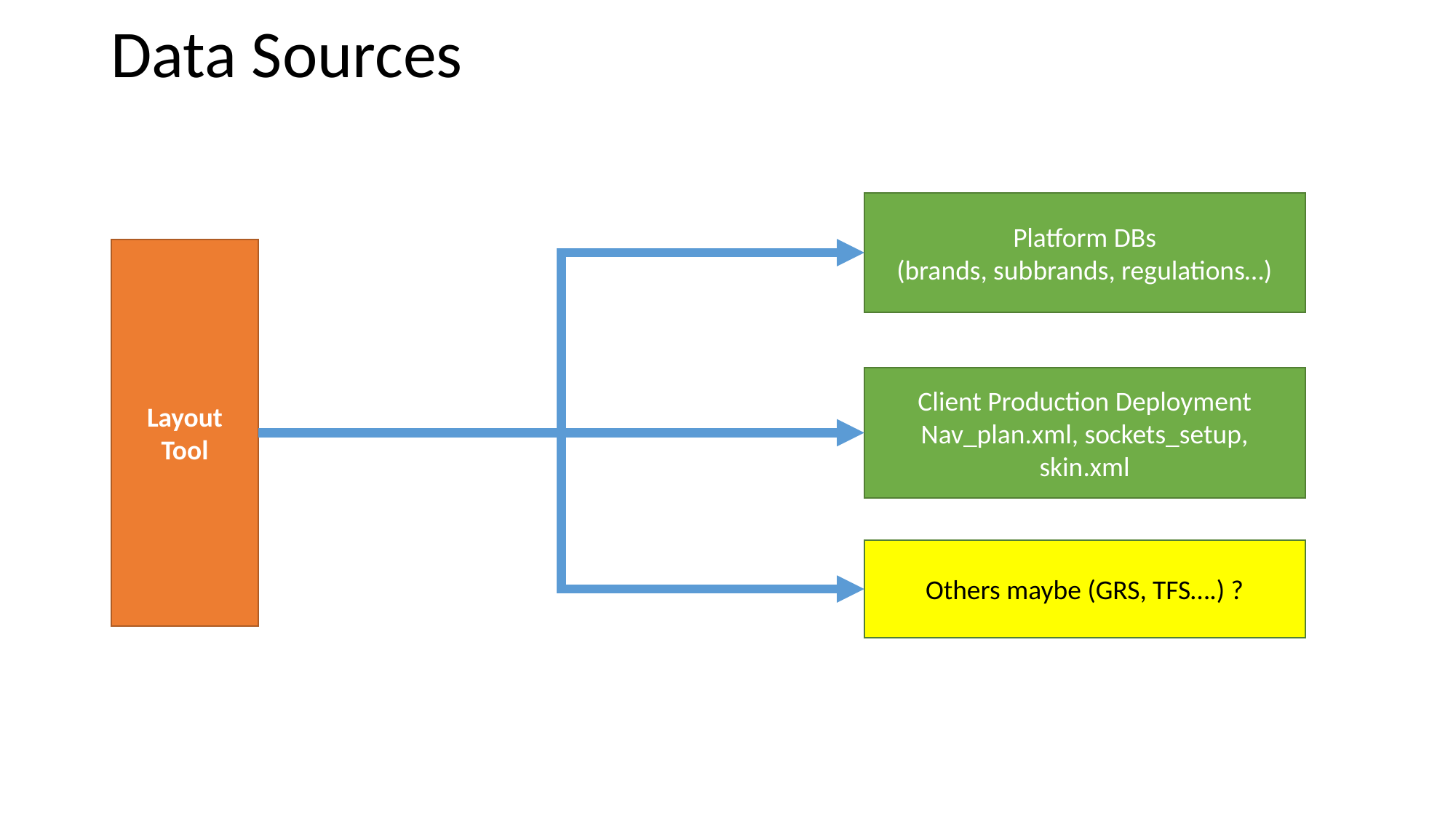

# Data Sources
Platform DBs
(brands, subbrands, regulations…)
Layout Tool
Client Production Deployment
Nav_plan.xml, sockets_setup, skin.xml
Others maybe (GRS, TFS….) ?